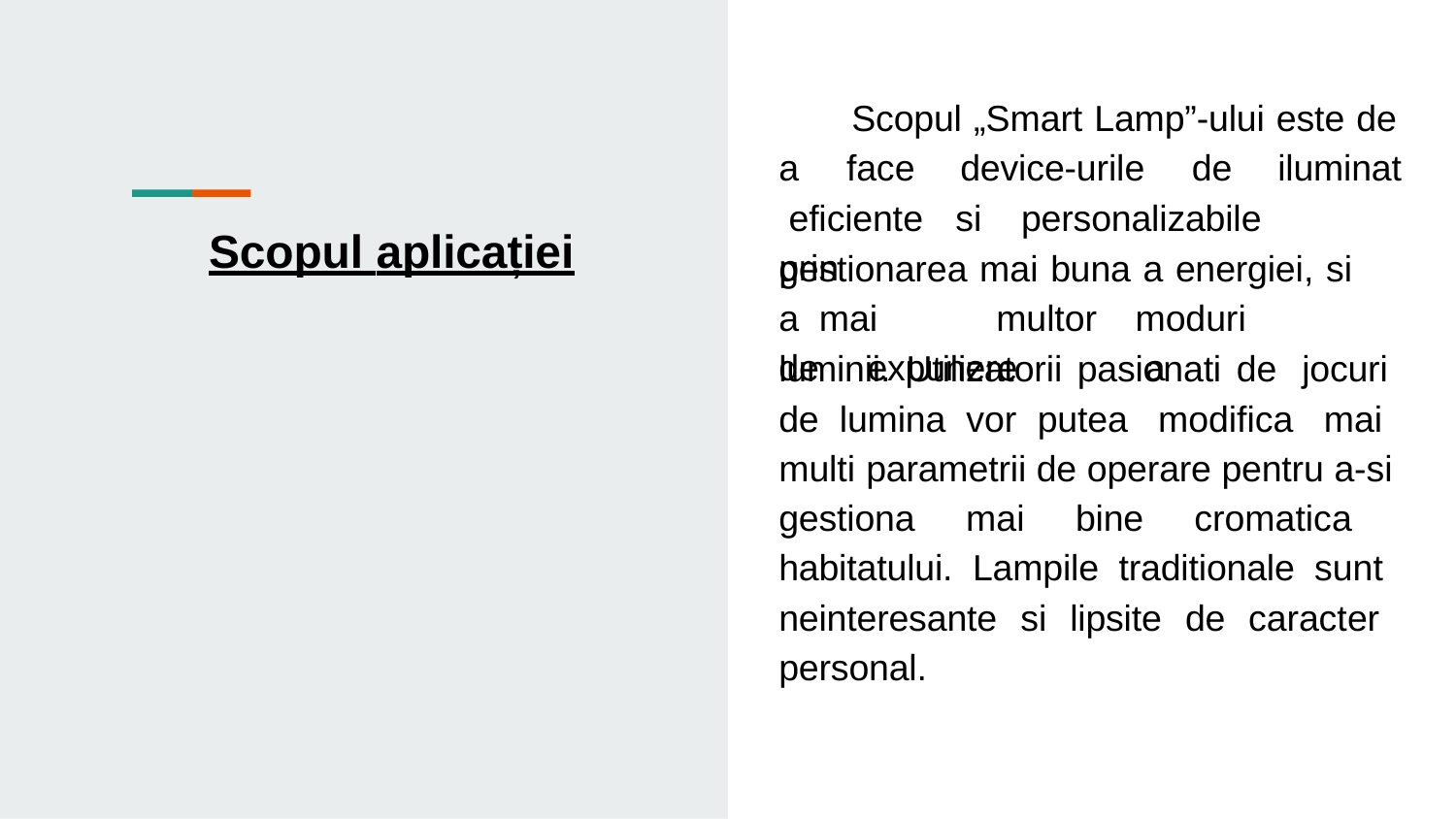

# Scopul „Smart Lamp”-ului este de
a	face		device-urile	de	iluminat  eficiente	si	personalizabile		prin
Scopul aplicației
gestionarea mai buna a energiei, si	a  mai	multor	moduri	de	expunere	 a
luminii. Utilizatorii pasionati de jocuri  de lumina vor putea modifica mai  multi parametrii de operare pentru a-si  gestiona mai bine cromatica  habitatului. Lampile traditionale sunt  neinteresante si lipsite de caracter  personal.